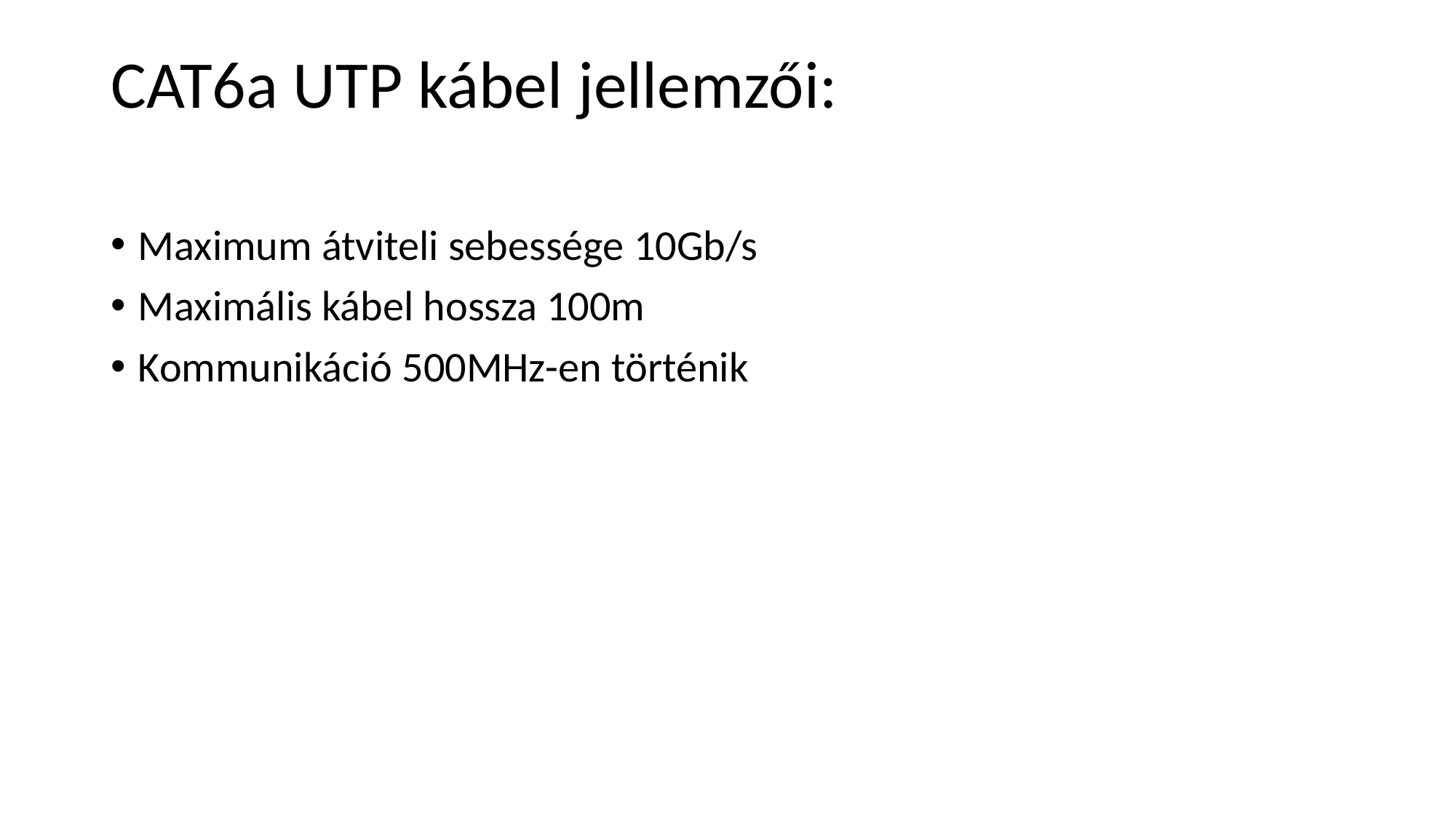

# CAT6a UTP kábel jellemzői:

Maximum átviteli sebessége 10Gb/s
Maximális kábel hossza 100m
Kommunikáció 500MHz-en történik